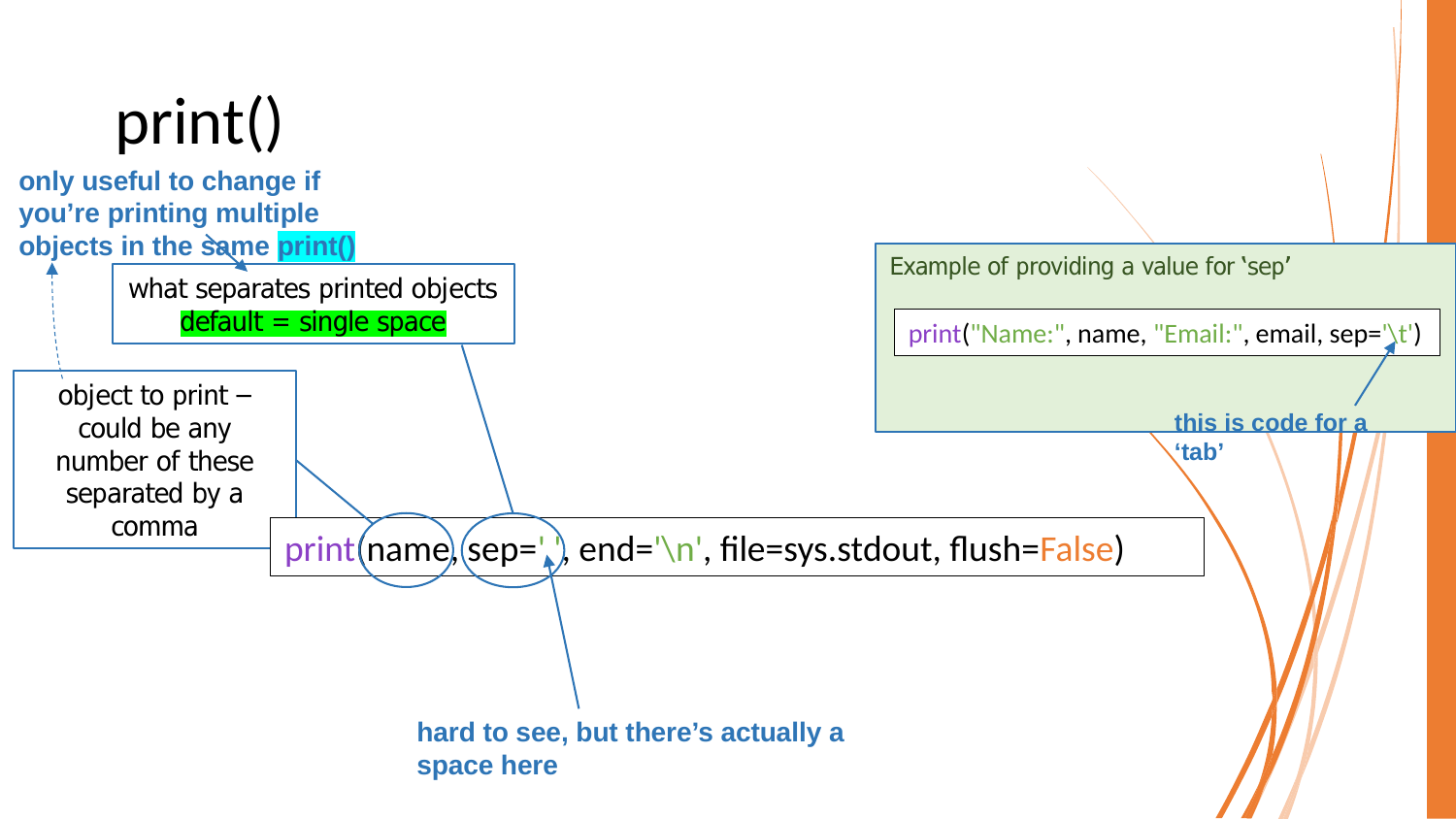

# print()

only useful to change if you’re printing multiple objects in the same print()
Example of providing a value for ‘sep’

what separates printed objects
default = single space
print("Name:", name, "Email:", email, sep='\t')
object to print – could be any number of these separated by a comma
this is code for a ‘tab’

print(name, sep=' ', end='\n', file=sys.stdout, flush=False)
hard to see, but there’s actually a space here
COMP40003 Software Development and Application Modelling | Email: p.c.windridge@staffs.ac.uk
18